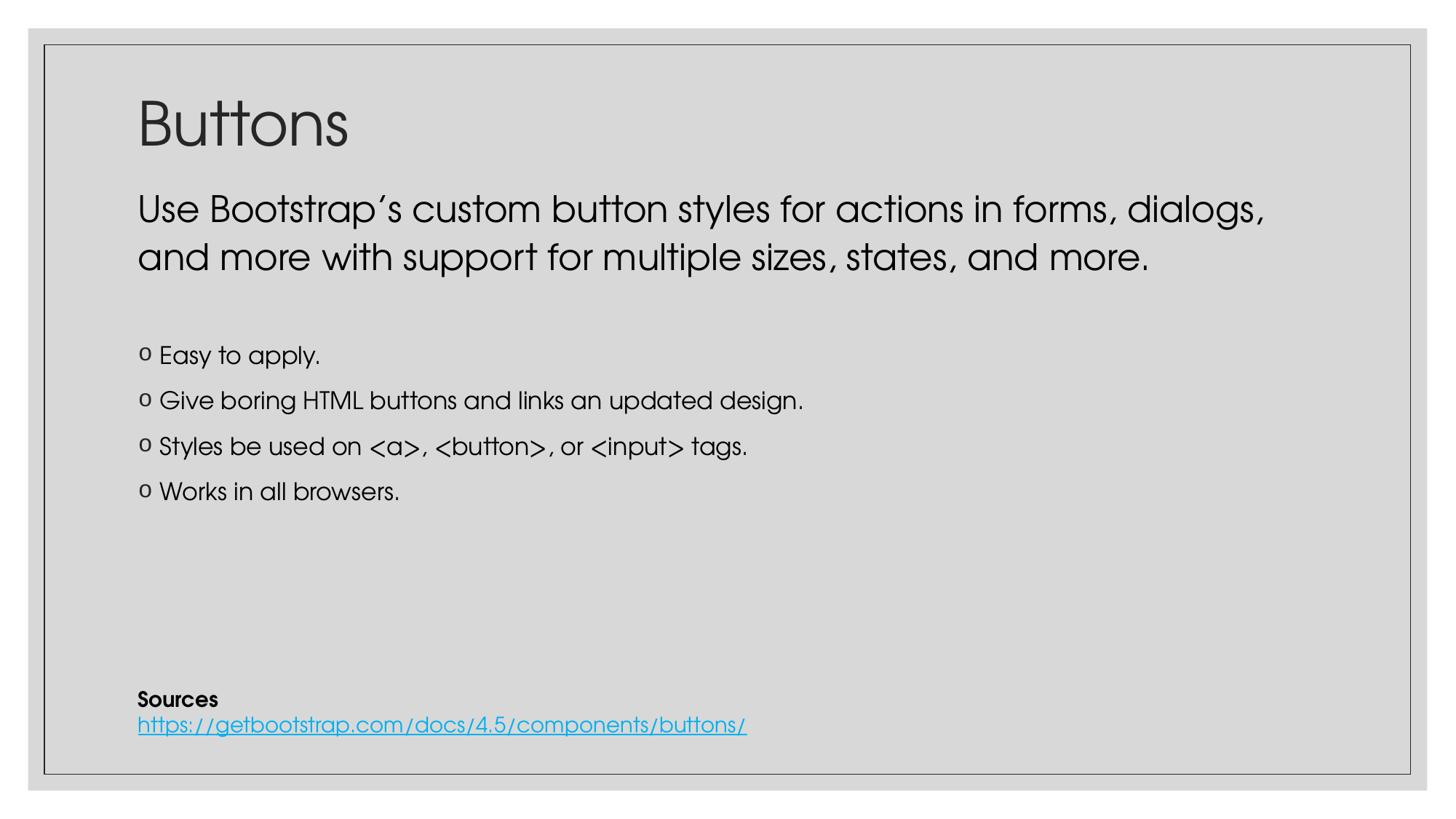

# Buttons
Use Bootstrap’s custom button styles for actions in forms, dialogs, and more with support for multiple sizes, states, and more.

Easy to apply.
Give boring HTML buttons and links an updated design.
Styles be used on <a>, <button>, or <input> tags.
Works in all browsers.
Sources
https://getbootstrap.com/docs/4.5/components/buttons/